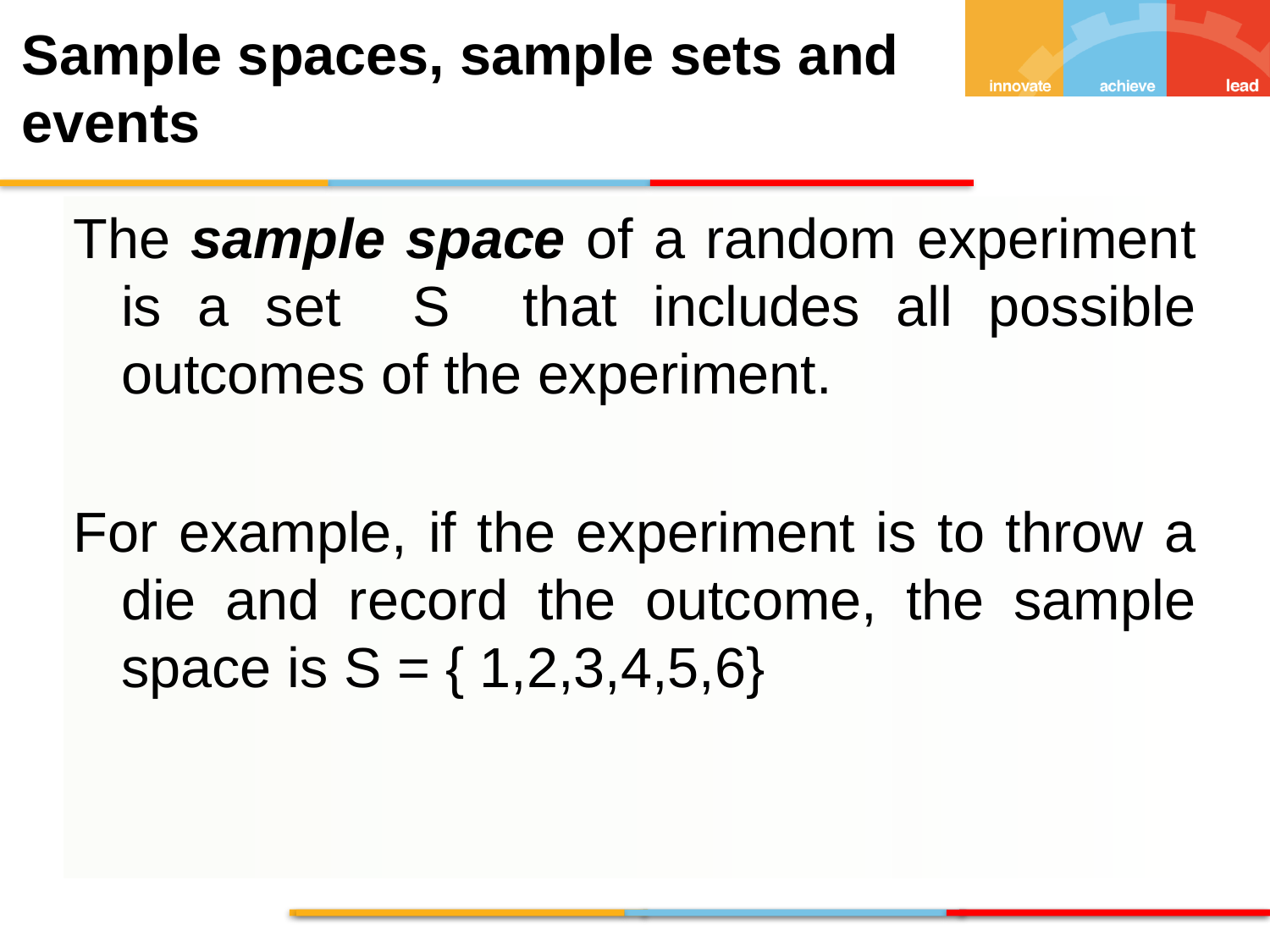

Sample spaces, sample sets and events
The sample space of a random experiment is a set  S  that includes all possible outcomes of the experiment.

For example, if the experiment is to throw a die and record the outcome, the sample space is S = { 1,2,3,4,5,6}